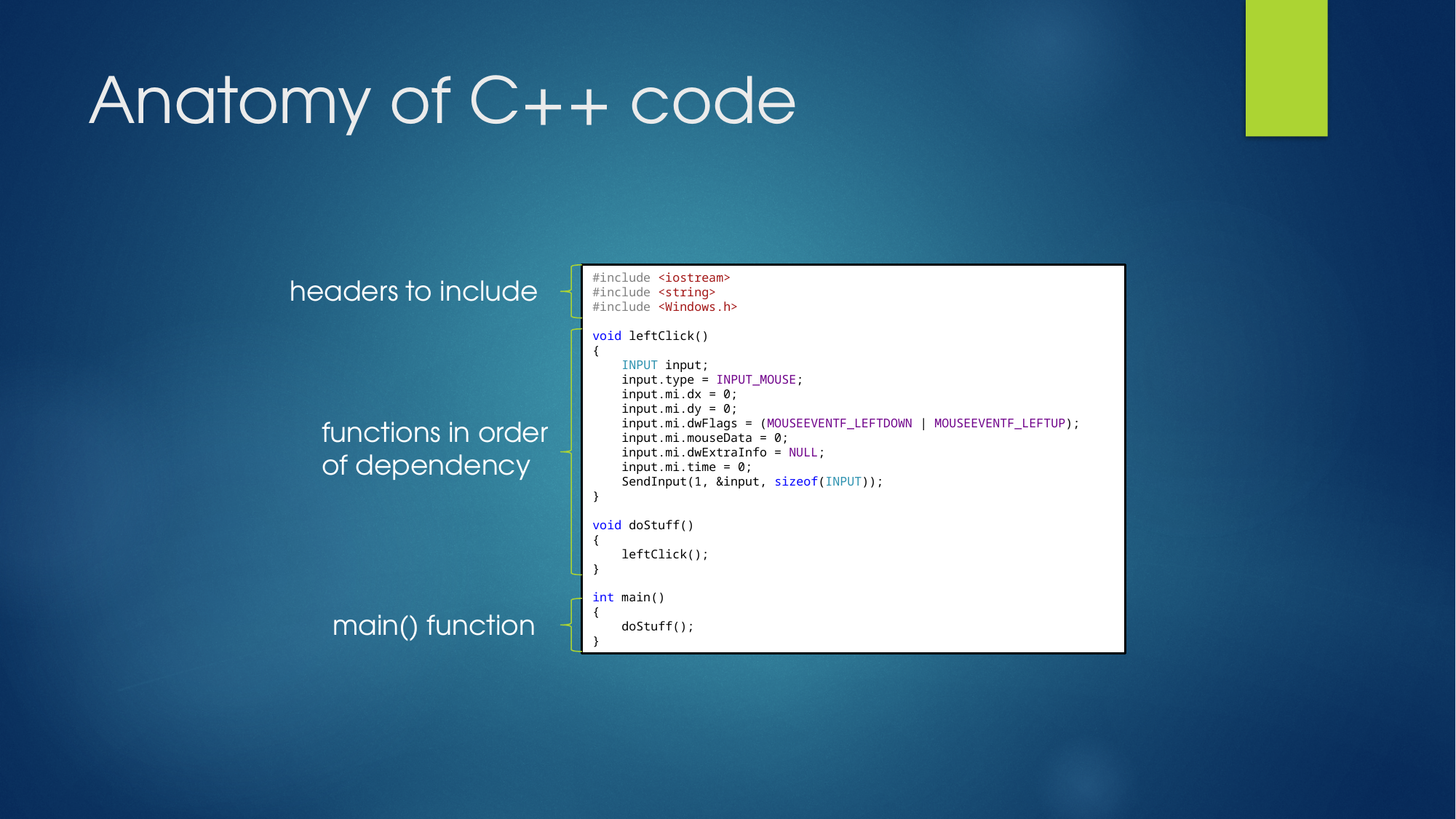

# Anatomy of C++ code

#include <iostream>
#include <string>
#include <Windows.h>

void leftClick()
{
    INPUT input;
    input.type = INPUT_MOUSE;
    input.mi.dx = 0;
    input.mi.dy = 0;
    input.mi.dwFlags = (MOUSEEVENTF_LEFTDOWN | MOUSEEVENTF_LEFTUP);
    input.mi.mouseData = 0;
    input.mi.dwExtraInfo = NULL;
    input.mi.time = 0;
    SendInput(1, &input, sizeof(INPUT));
}

void doStuff()
{
    leftClick();
}

int main()
{
    doStuff();
}
headers to include

functions in order of dependency

main() function